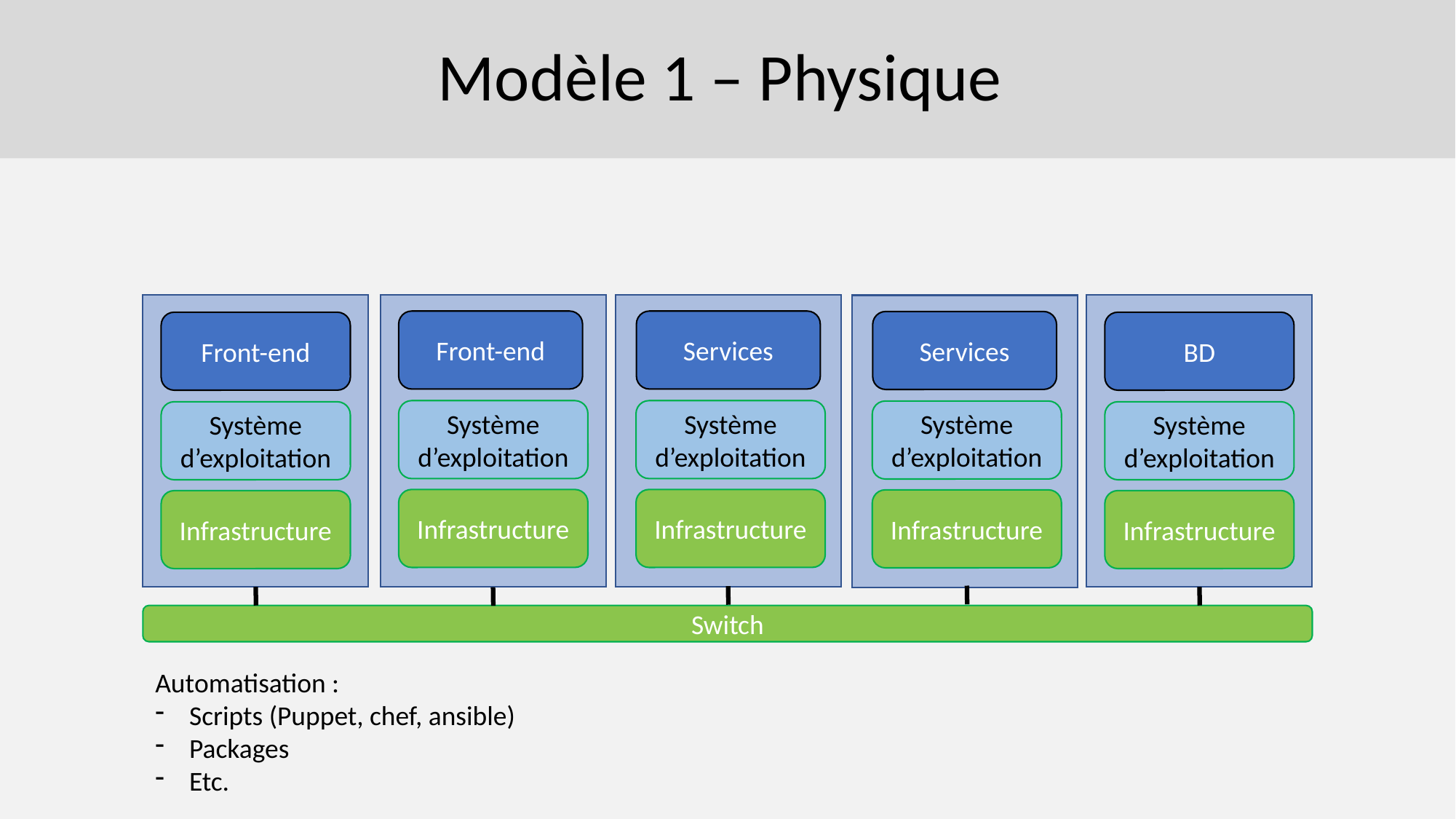

# Modèle 1 – Physique

Front-end
Services
Services
BD
Front-end
Système d’exploitation
Système d’exploitation
Système d’exploitation
Système d’exploitation
Système d’exploitation
Infrastructure
Infrastructure
Infrastructure
Infrastructure
Infrastructure
Switch
Automatisation :
Scripts (Puppet, chef, ansible)
Packages
Etc.